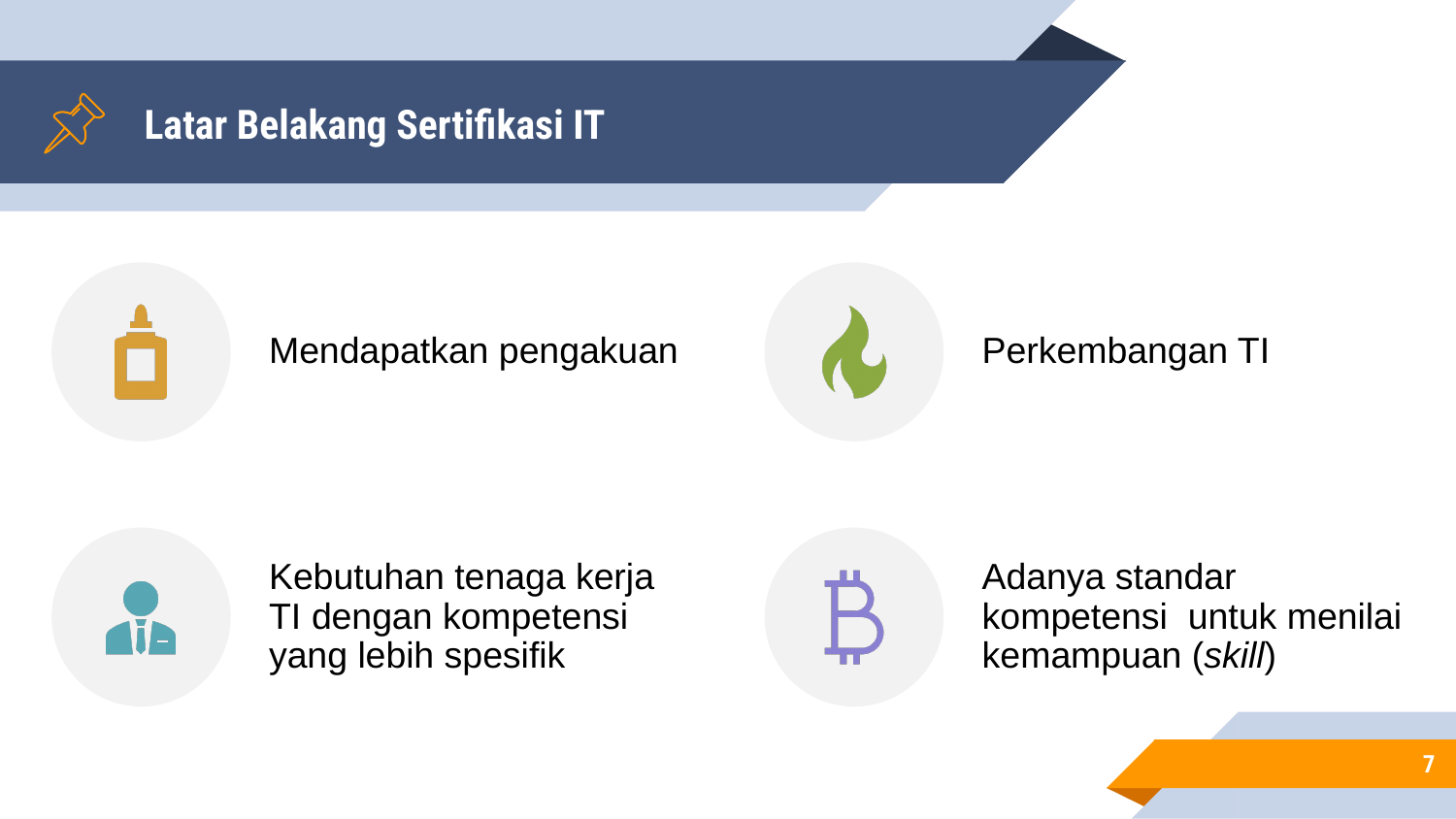

# Latar Belakang Sertifikasi IT

Mendapatkan pengakuan
Perkembangan TI
Kebutuhan tenaga kerja TI dengan kompetensi yang lebih spesifik
Adanya standar kompetensi  untuk menilai kemampuan (skill)
7